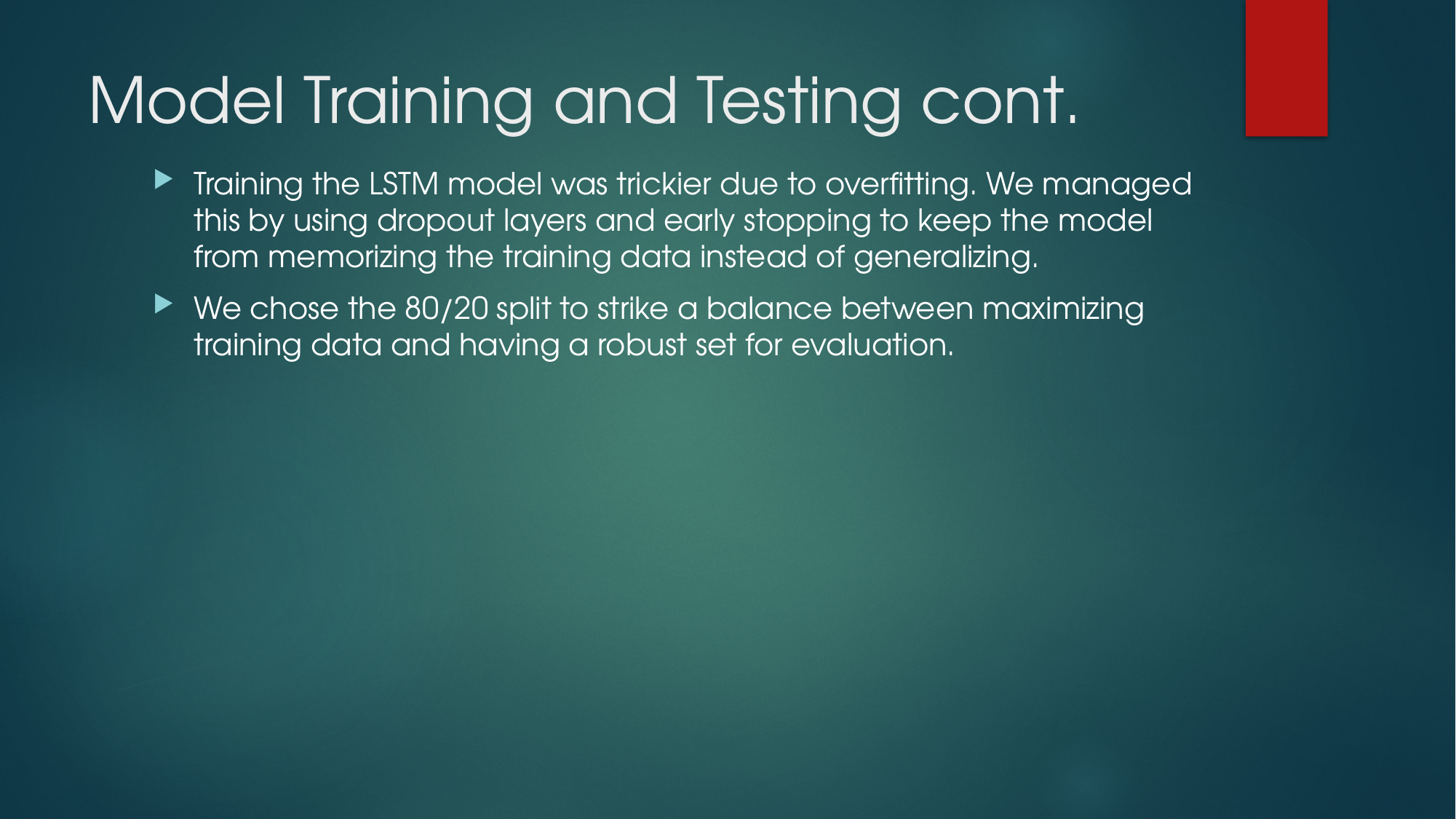

# Model Training and Testing cont.
Training the LSTM model was trickier due to overfitting. We managed this by using dropout layers and early stopping to keep the model from memorizing the training data instead of generalizing.
We chose the 80/20 split to strike a balance between maximizing training data and having a robust set for evaluation.